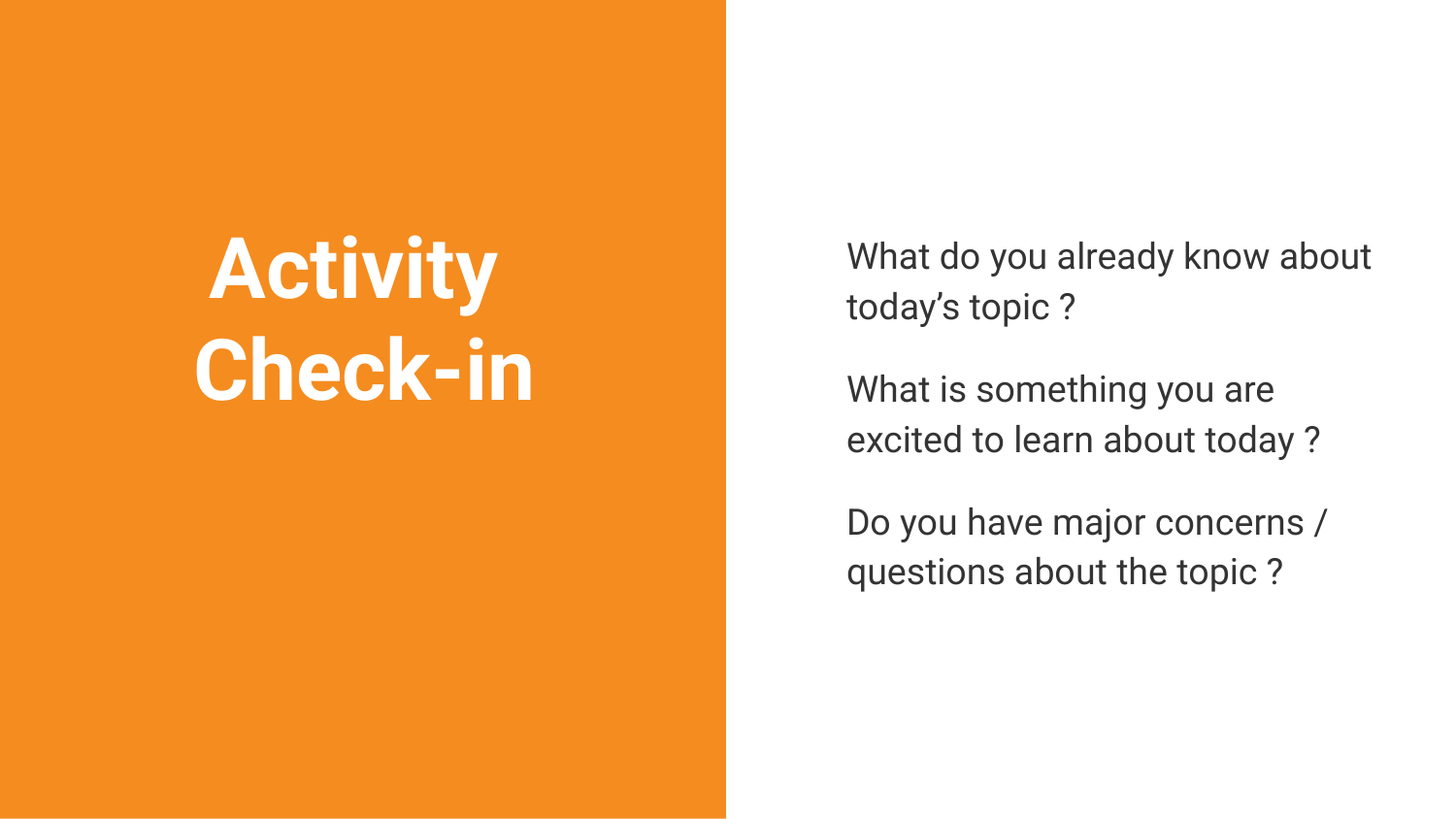

What do you already know about today’s topic ?
What is something you are excited to learn about today ?
Do you have major concerns / questions about the topic ?
# Activity Check-in